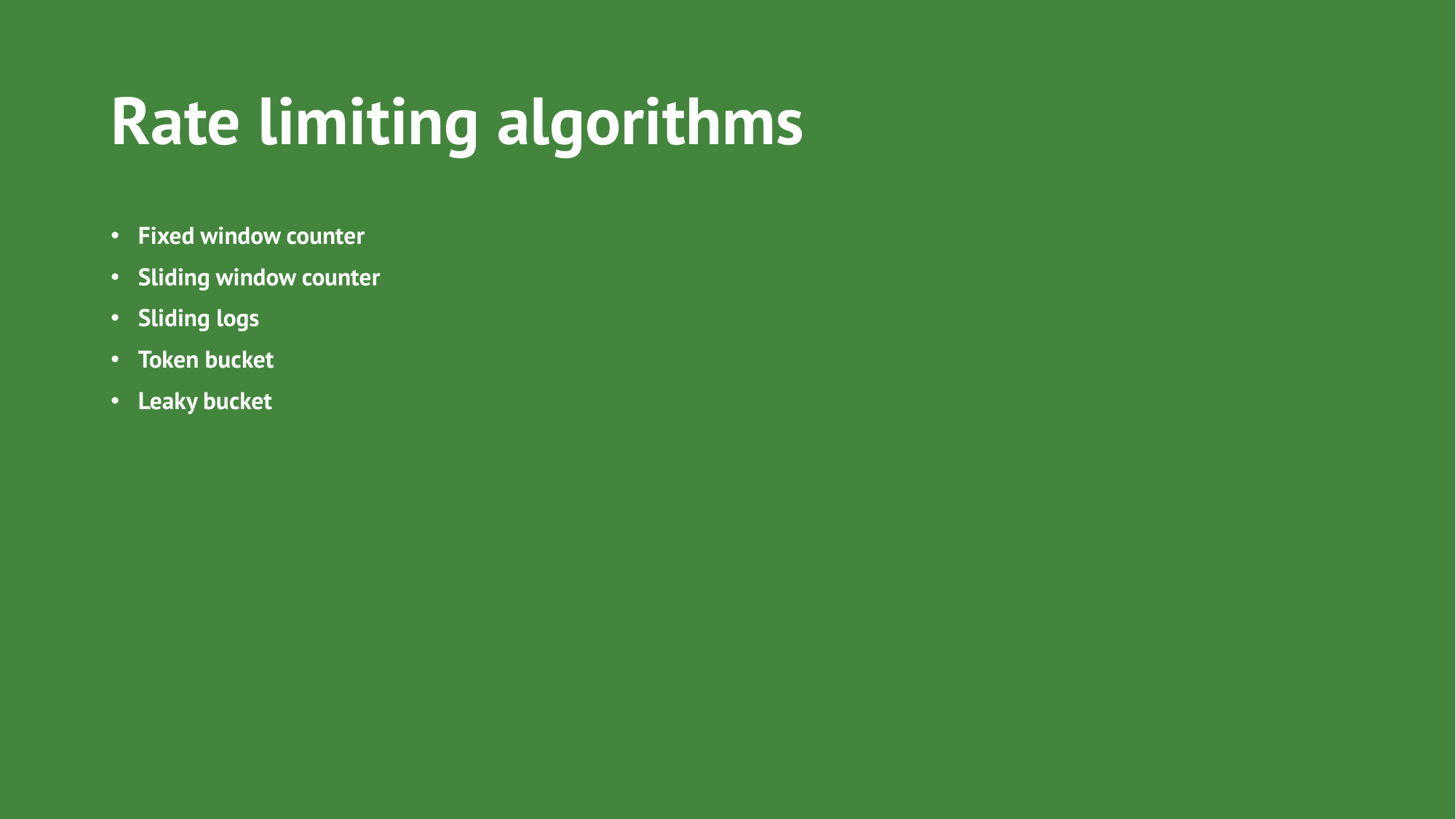

# Rate limiting algorithms
Fixed window counter
Sliding window counter
Sliding logs
Token bucket
Leaky bucket